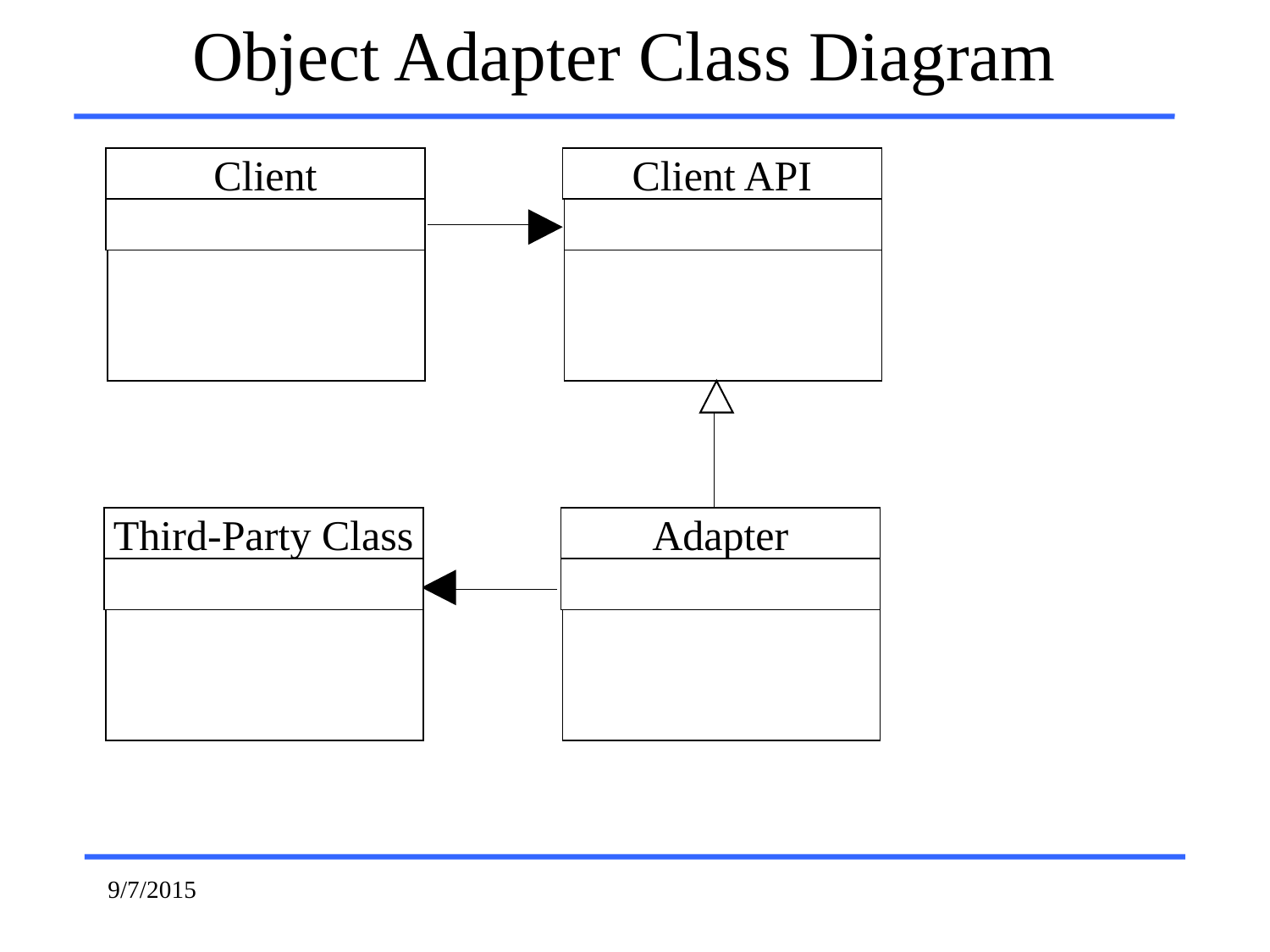

Object Adapter Class Diagram
Client

Client API

Third-Party Class

Adapter

9/7/2015